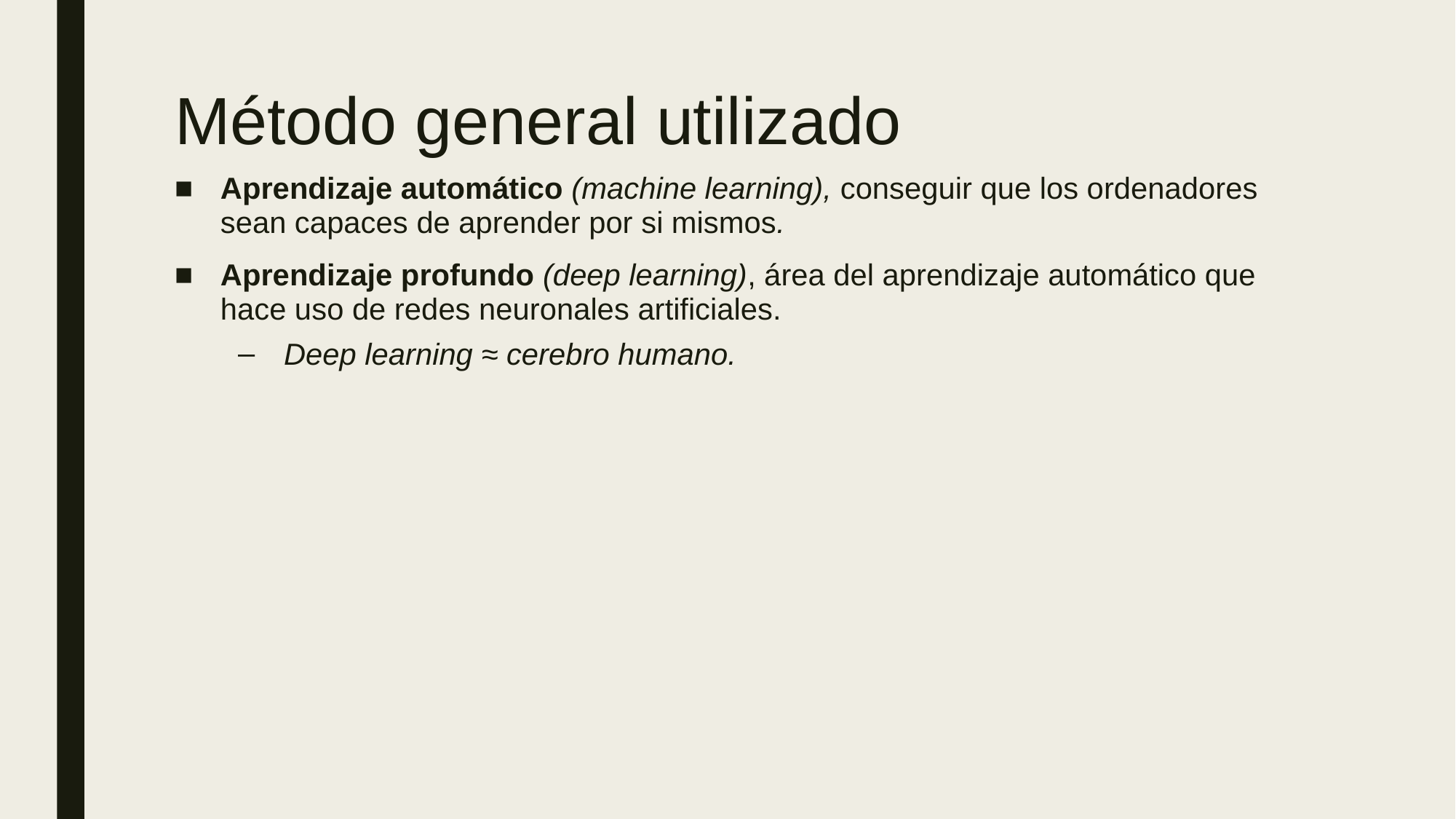

# Método general utilizado
Aprendizaje automático (machine learning), conseguir que los ordenadores sean capaces de aprender por si mismos.
Aprendizaje profundo (deep learning), área del aprendizaje automático que hace uso de redes neuronales artificiales.
Deep learning ≈ cerebro humano.